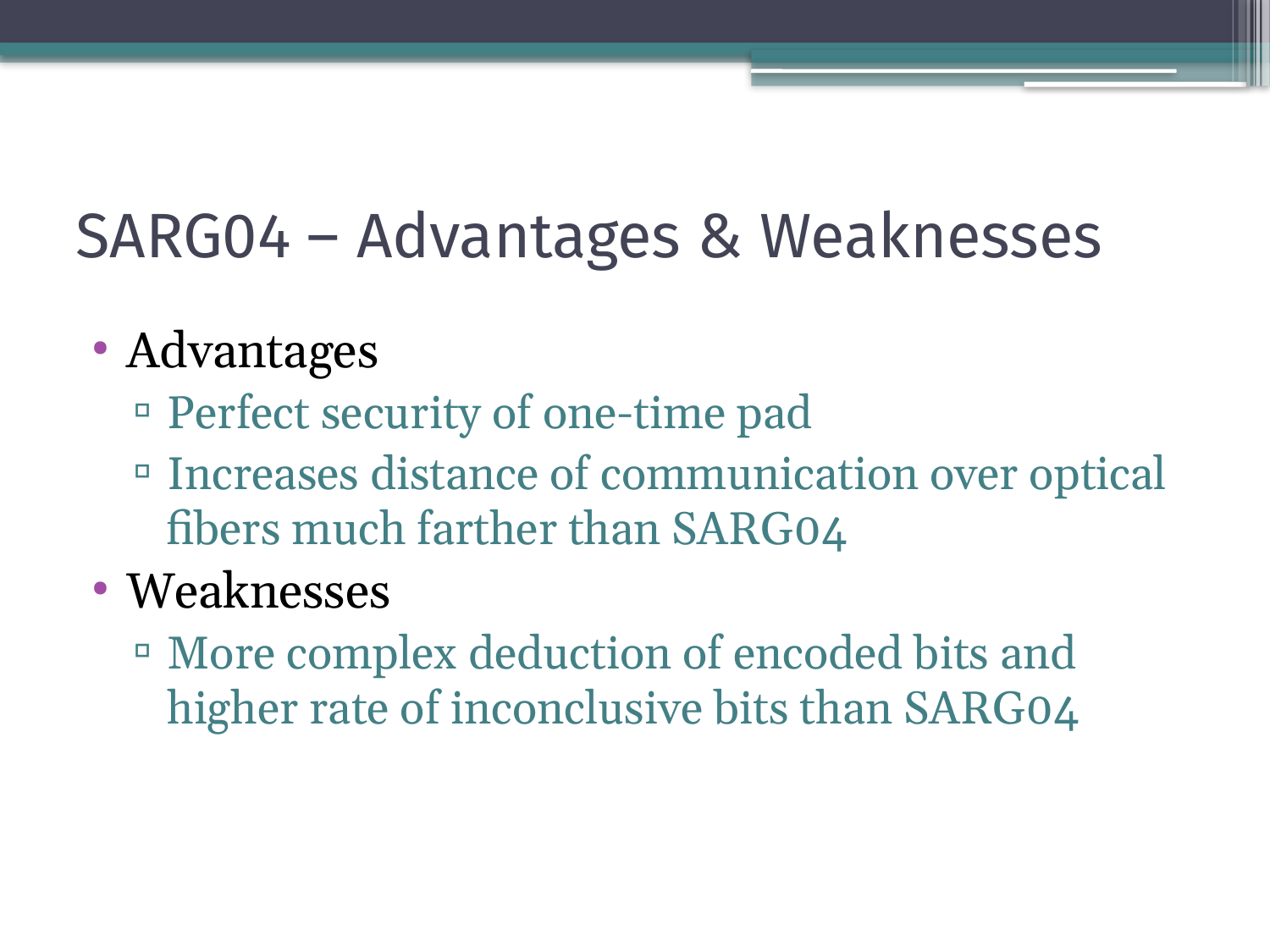

# SARG04 – Advantages & Weaknesses
Advantages
Perfect security of one-time pad
Increases distance of communication over optical fibers much farther than SARG04
Weaknesses
More complex deduction of encoded bits and higher rate of inconclusive bits than SARG04